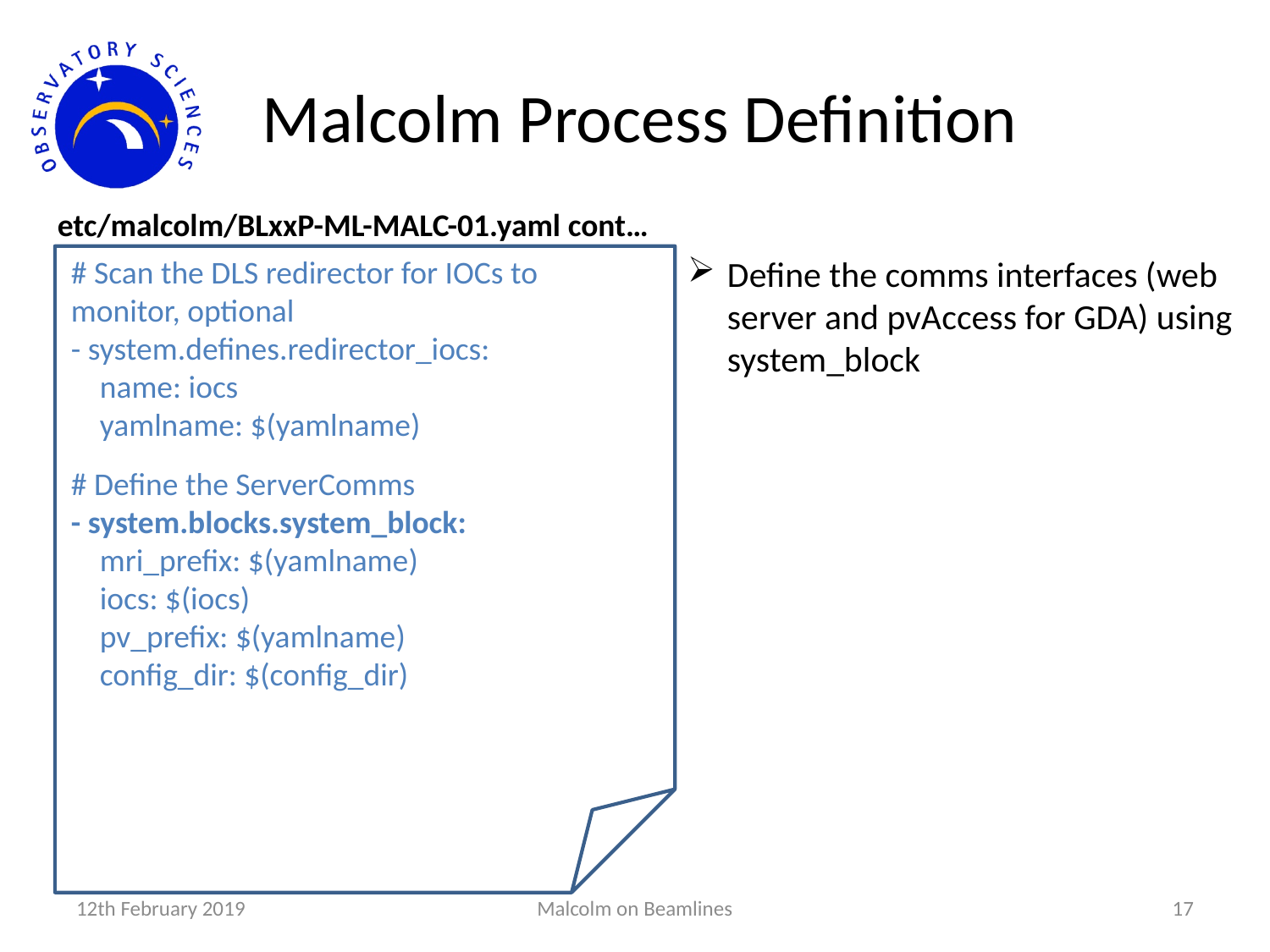

# Malcolm Process Definition
etc/malcolm/BLxxP-ML-MALC-01.yaml cont…

# Scan the DLS redirector for IOCs to monitor, optional - system.defines.redirector_iocs: name: iocs yamlname: $(yamlname)
# Define the ServerComms
- system.blocks.system_block:
    mri_prefix: $(yamlname)
    iocs: $(iocs)
    pv_prefix: $(yamlname)
    config_dir: $(config_dir)
Define the comms interfaces (web server and pvAccess for GDA) using system_block

12th February 2019
Malcolm on Beamlines
17